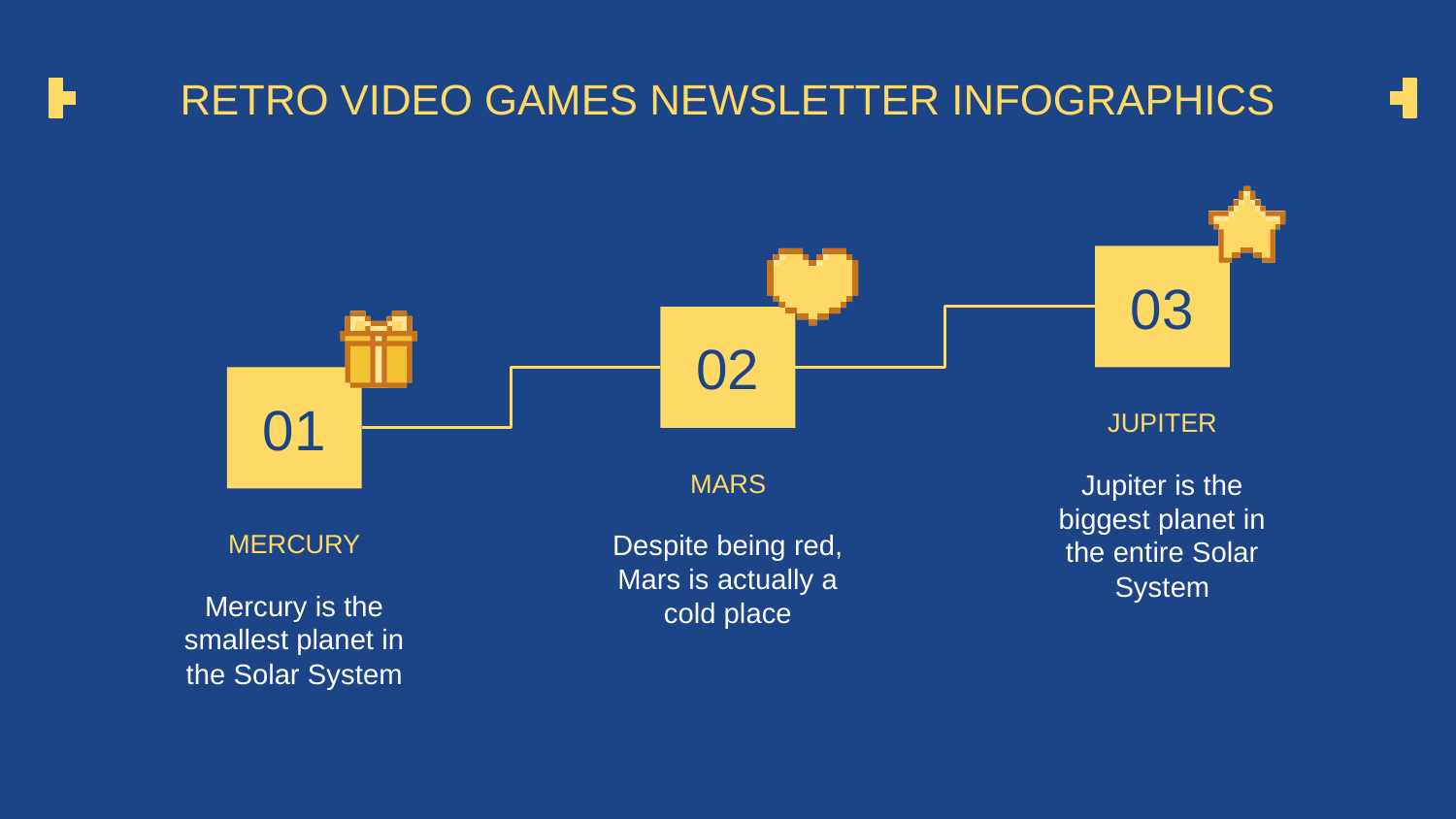

# RETRO VIDEO GAMES NEWSLETTER INFOGRAPHICS

03
JUPITER
Jupiter is the biggest planet in the entire Solar System

02
MARS
Despite being red, Mars is actually a cold place

01
MERCURY
Mercury is the smallest planet in the Solar System